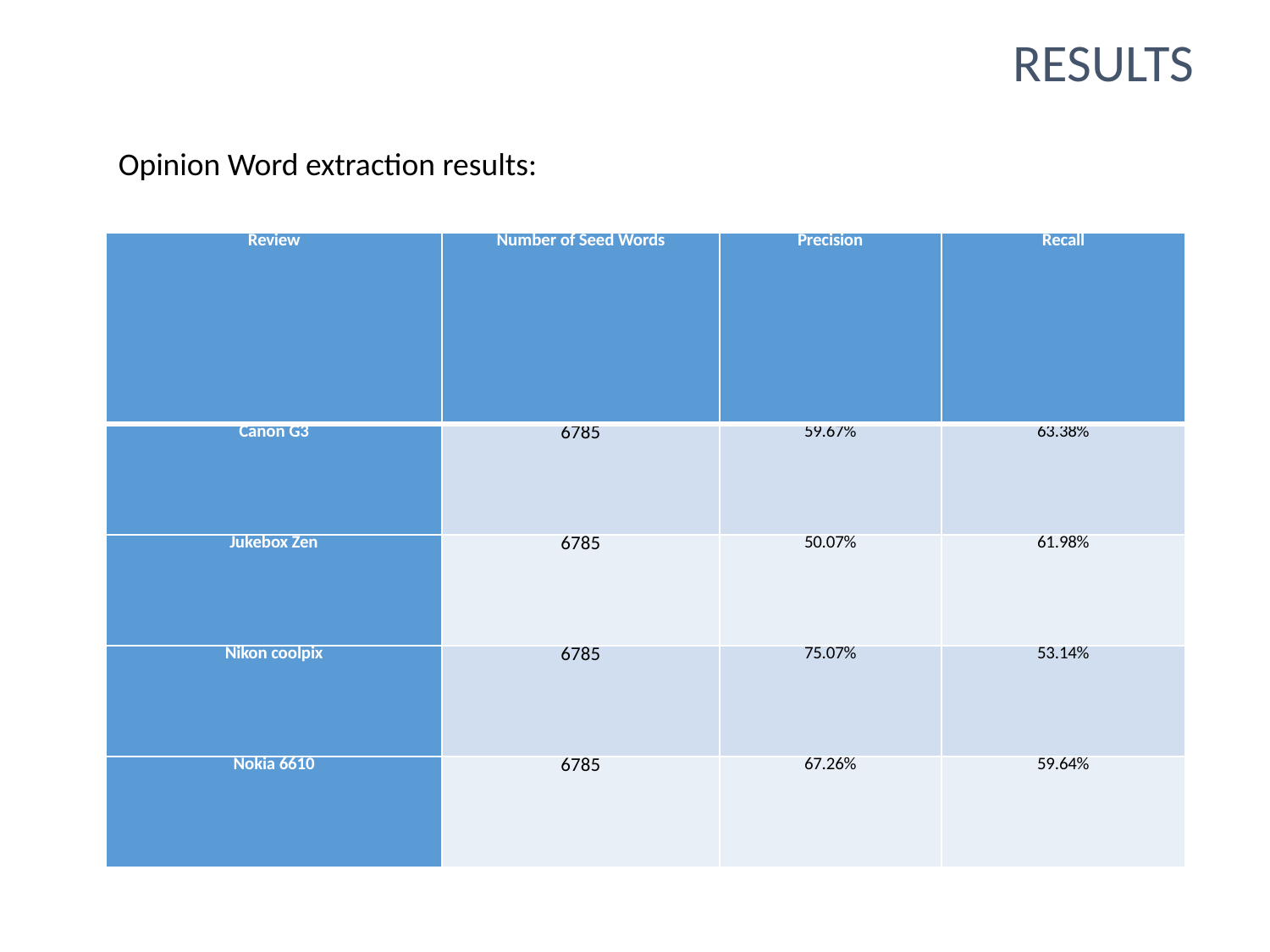

results
Opinion Word extraction results:
| Review | Number of Seed Words | Precision | Recall |
| --- | --- | --- | --- |
| Canon G3 | 6785 | 59.67% | 63.38% |
| Jukebox Zen | 6785 | 50.07% | 61.98% |
| Nikon coolpix | 6785 | 75.07% | 53.14% |
| Nokia 6610 | 6785 | 67.26% | 59.64% |